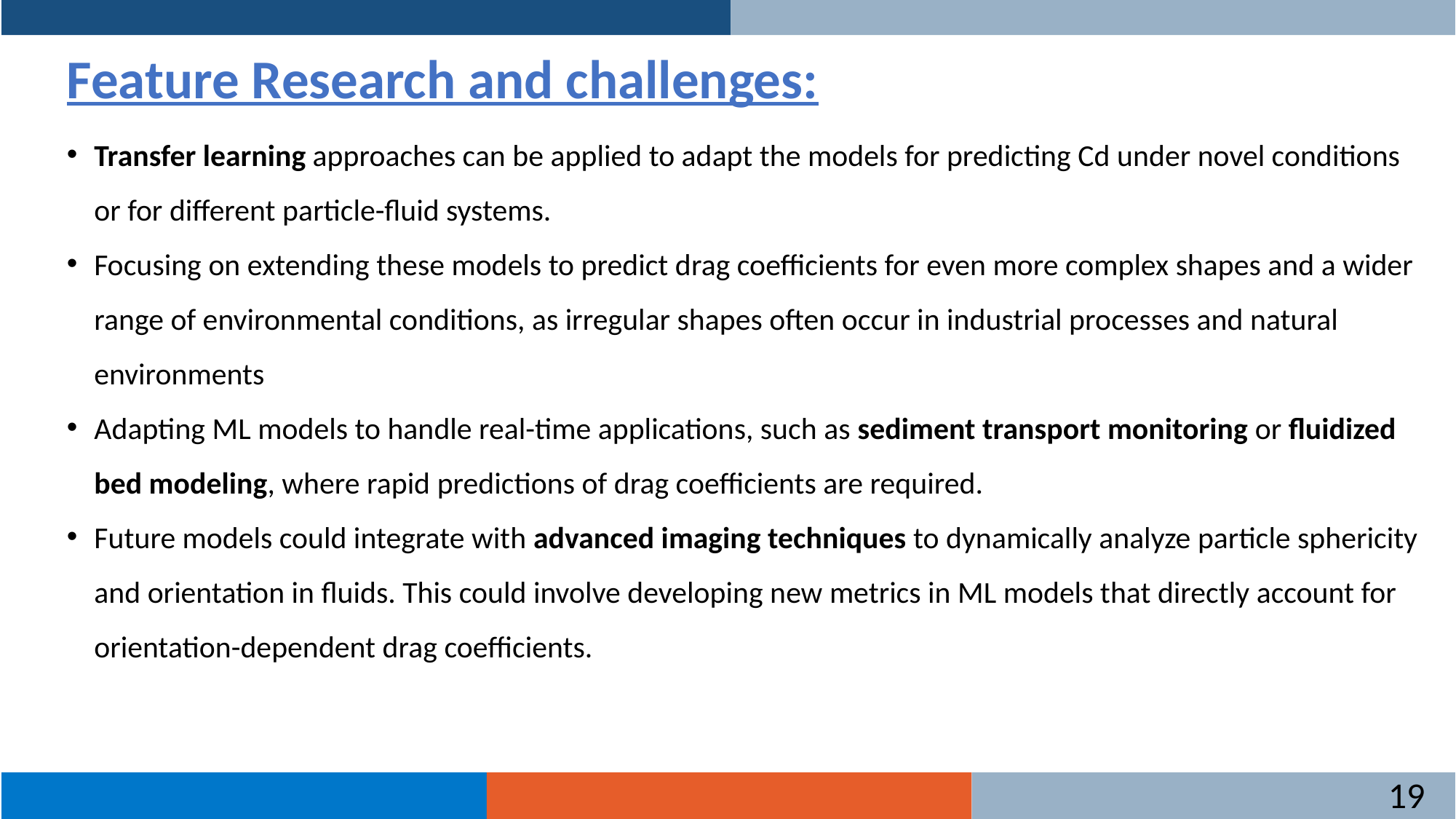

# Feature Research and challenges:
Transfer learning approaches can be applied to adapt the models for predicting Cd under novel conditions or for different particle-fluid systems.
Focusing on extending these models to predict drag coefficients for even more complex shapes and a wider range of environmental conditions, as irregular shapes often occur in industrial processes and natural environments
Adapting ML models to handle real-time applications, such as sediment transport monitoring or fluidized bed modeling, where rapid predictions of drag coefficients are required.
Future models could integrate with advanced imaging techniques to dynamically analyze particle sphericity and orientation in fluids. This could involve developing new metrics in ML models that directly account for orientation-dependent drag coefficients.

                                               19